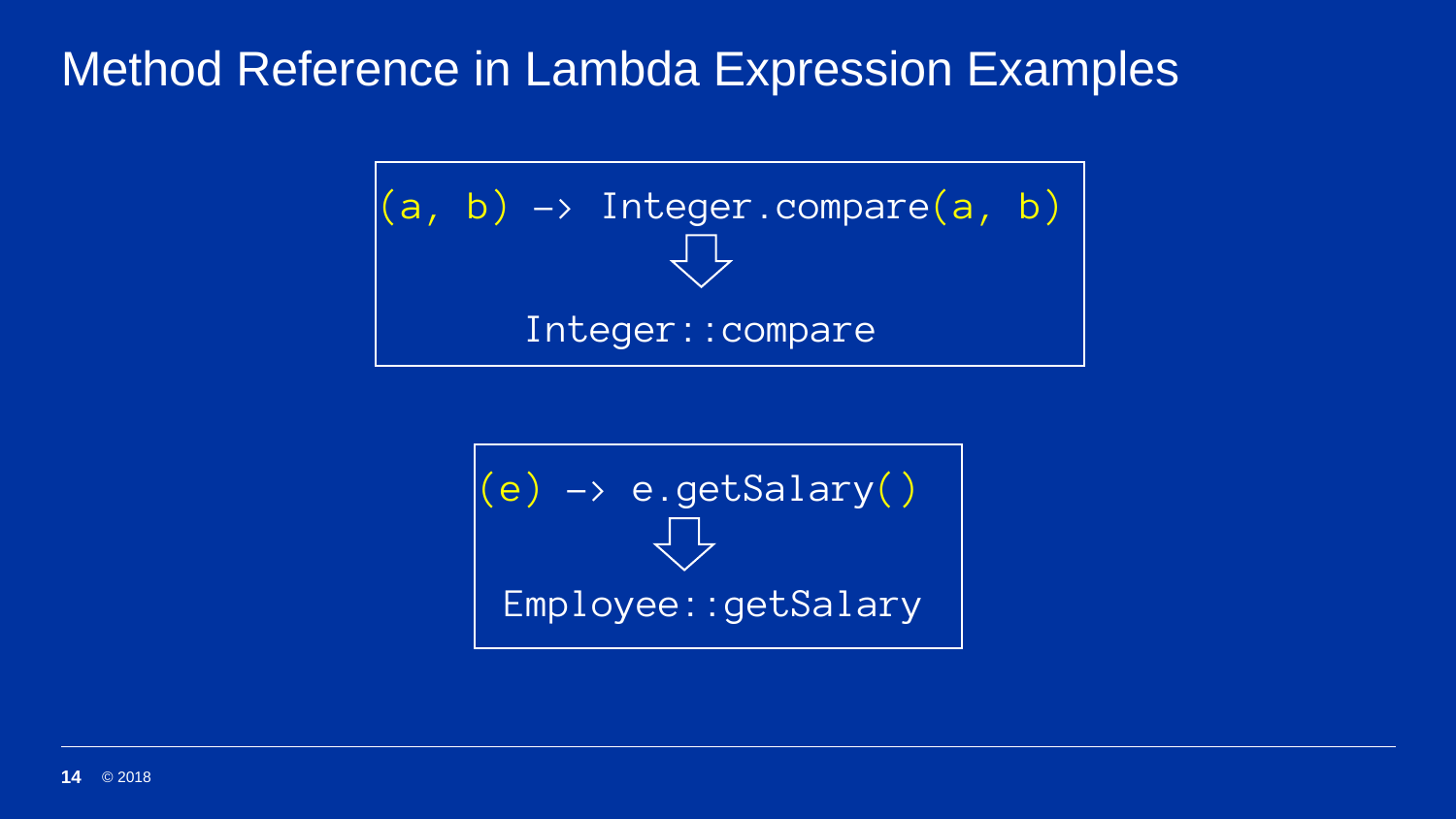

# Method Reference in Lambda Expression Examples
(a, b) -> Integer.compare(a, b)

Integer::compare
(e) -> e.getSalary()

Employee::getSalary

14
© 2018